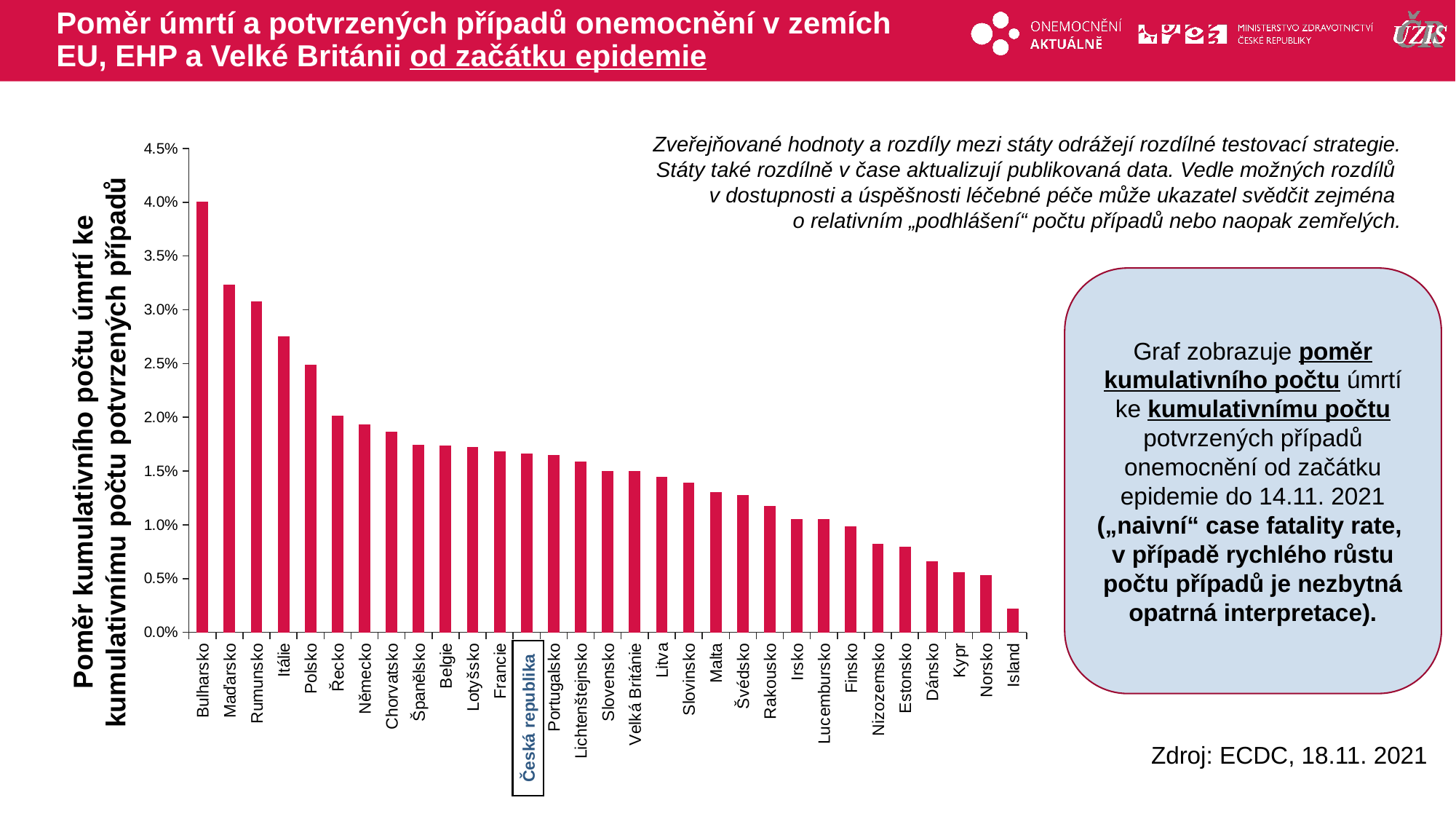

# Poměr úmrtí a potvrzených případů onemocnění v zemích EU, EHP a Velké Británii od začátku epidemie

### Chart

| Category | smrtnost |
|---|---|
| Bulharsko | 0.03999731223437316 |
| Maďarsko | 0.03233342872752816 |
| Rumunsko | 0.030713696726463346 |
| Itálie | 0.027508580303924213 |
| Polsko | 0.02486289123709269 |
| Řecko | 0.02014756911161382 |
| Německo | 0.019331589744077903 |
| Chorvatsko | 0.018622923289150124 |
| Španělsko | 0.0173728664992016 |
| Belgie | 0.01732320851047463 |
| Lotyšsko | 0.01717997154008105 |
| Francie | 0.016796376834615306 |
| Česká republika | 0.0166215345210806 |
| Portugalsko | 0.016475659563181203 |
| Lichtenštejnsko | 0.015831819361536464 |
| Slovensko | 0.014987347855142327 |
| Velká Británie | 0.01494577140138388 |
| Litva | 0.014428536078278103 |
| Slovinsko | 0.013857524122356805 |
| Malta | 0.013004915858194398 |
| Švédsko | 0.012741144828343305 |
| Rakousko | 0.011753172012041702 |
| Irsko | 0.010532614724587433 |
| Lucembursko | 0.010481792652344247 |
| Finsko | 0.009850894098413474 |
| Nizozemsko | 0.008180628272251309 |
| Estonsko | 0.007948863876881975 |
| Dánsko | 0.006564893450737248 |
| Kypr | 0.005549494853673576 |
| Norsko | 0.005299497965254485 |
| Island | 0.0021610627343799657 |
Zveřejňované hodnoty a rozdíly mezi státy odrážejí rozdílné testovací strategie. Státy také rozdílně v čase aktualizují publikovaná data. Vedle možných rozdílů
v dostupnosti a úspěšnosti léčebné péče může ukazatel svědčit zejména
o relativním „podhlášení“ počtu případů nebo naopak zemřelých.
Graf zobrazuje poměr kumulativního počtu úmrtí ke kumulativnímu počtu potvrzených případů onemocnění od začátku epidemie do 14.11. 2021
(„naivní“ case fatality rate,
v případě rychlého růstu počtu případů je nezbytná opatrná interpretace).
Poměr kumulativního počtu úmrtí ke kumulativnímu počtu potvrzených případů
Česká republika
Zdroj: ECDC, 18.11. 2021